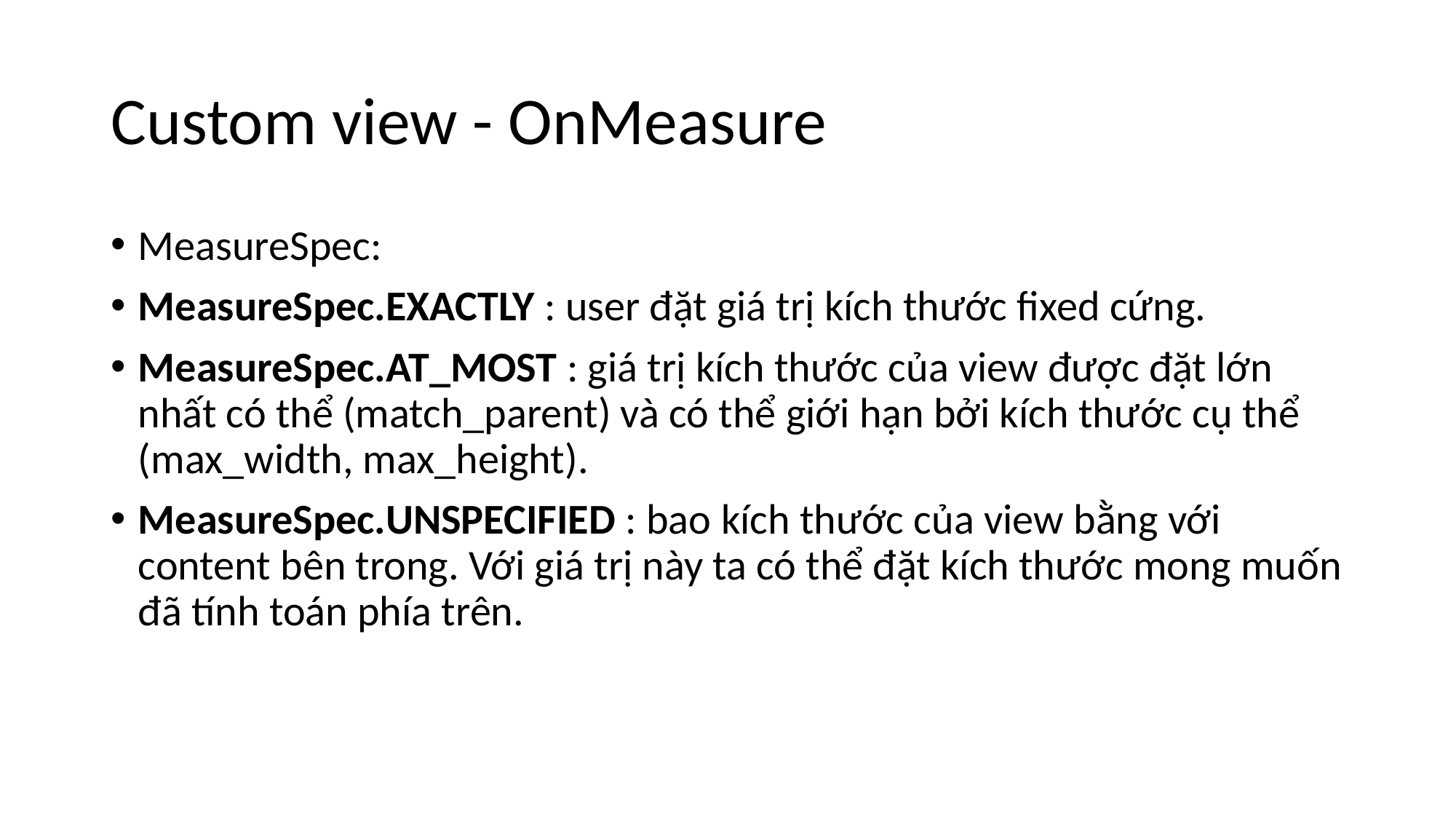

# Custom view - OnMeasure
MeasureSpec:
MeasureSpec.EXACTLY : user đặt giá trị kích thước fixed cứng.
MeasureSpec.AT_MOST : giá trị kích thước của view được đặt lớn nhất có thể (match_parent) và có thể giới hạn bởi kích thước cụ thể (max_width, max_height).
MeasureSpec.UNSPECIFIED : bao kích thước của view bằng với content bên trong. Với giá trị này ta có thể đặt kích thước mong muốn đã tính toán phía trên.